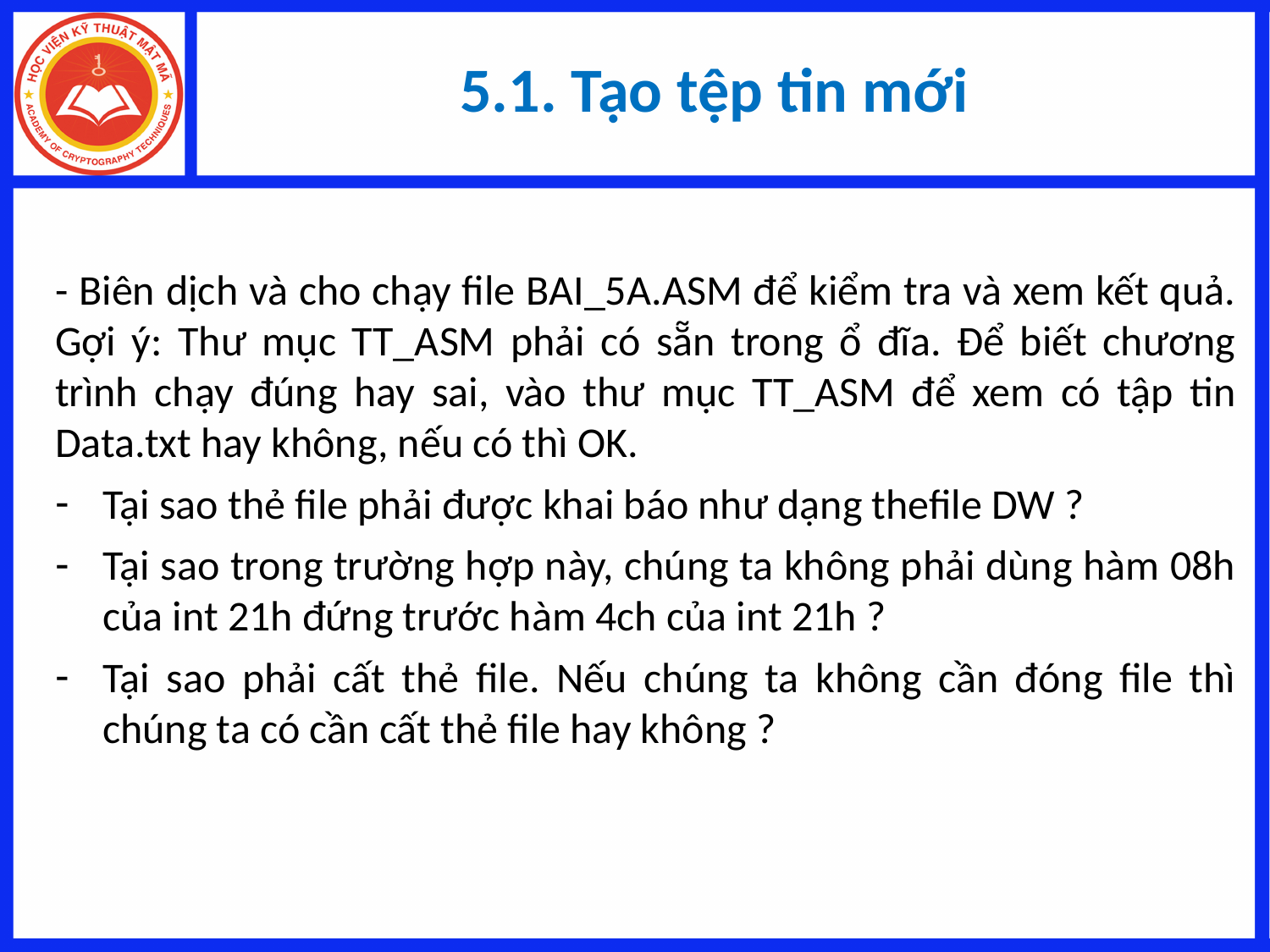

# 5.1. Tạo tệp tin mới
- Biên dịch và cho chạy file BAI_5A.ASM để kiểm tra và xem kết quả. Gợi ý: Thư mục TT_ASM phải có sẵn trong ổ đĩa. Để biết chương trình chạy đúng hay sai, vào thư mục TT_ASM để xem có tập tin Data.txt hay không, nếu có thì OK.
Tại sao thẻ file phải được khai báo như dạng thefile DW ?
Tại sao trong trường hợp này, chúng ta không phải dùng hàm 08h của int 21h đứng trước hàm 4ch của int 21h ?
Tại sao phải cất thẻ file. Nếu chúng ta không cần đóng file thì chúng ta có cần cất thẻ file hay không ?